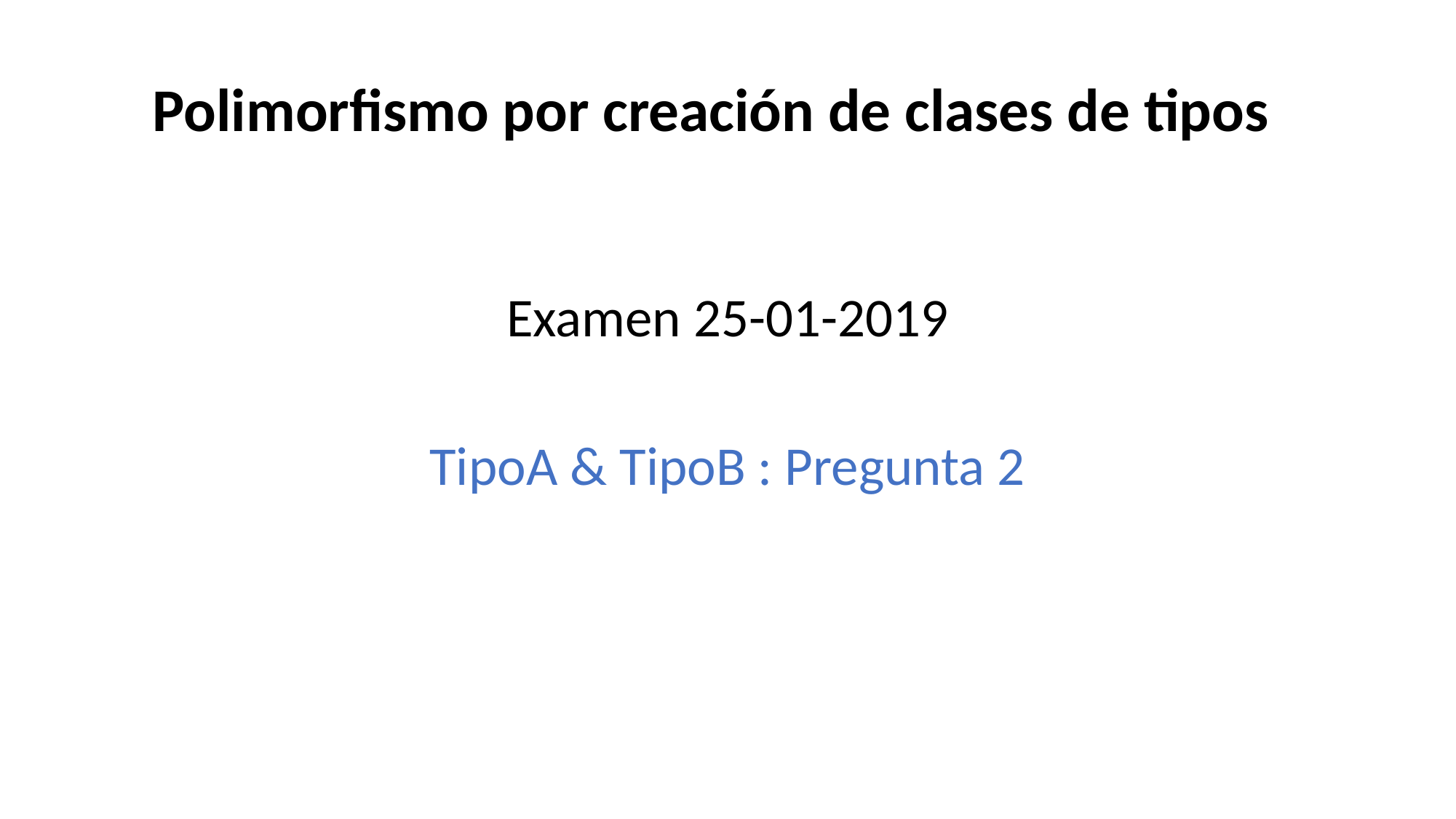

Polimorfismo por creación de clases de tipos

Examen 25-01-2019

TipoA & TipoB : Pregunta 2